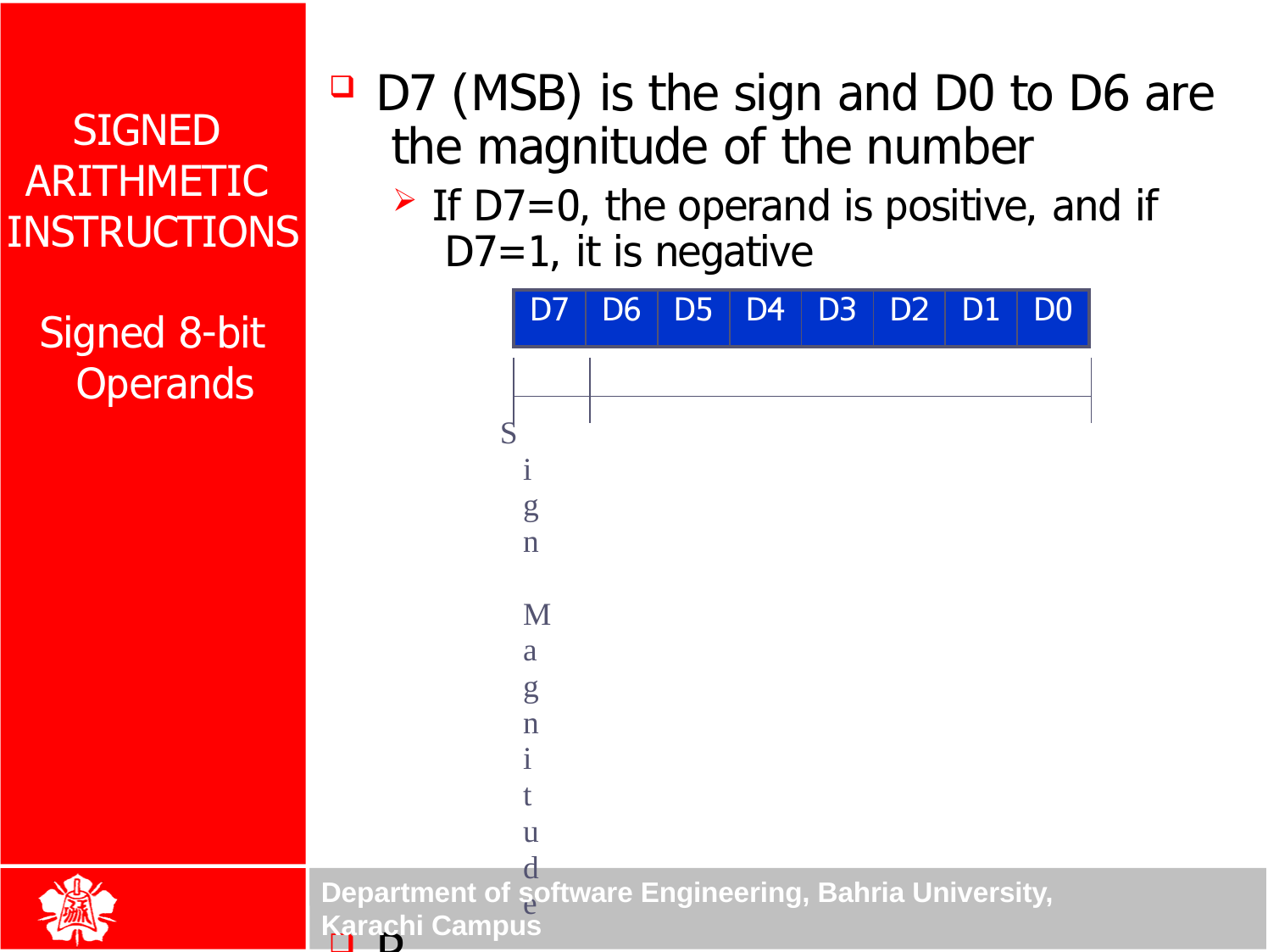

D7 (MSB) is the sign and D0 to D6 are  the magnitude of the number
If D7=0, the operand is positive, and if  D7=1, it is negative
SIGNED  ARITHMETIC  INSTRUCTIONS
| D7 | D6 | D5 | D4 | D3 | D2 | D1 | D0 |
| --- | --- | --- | --- | --- | --- | --- | --- |
Signed 8-bit  Operands
Sign	Magnitude
Positive numbers are 0 to +127
Negative number representation (2’s  complement)
Write the magnitude of the number in 8-bit  binary (no sign)
Invert each bit
Add 1 to it

Department of software Engineering, Bahria University, Karachi Campus